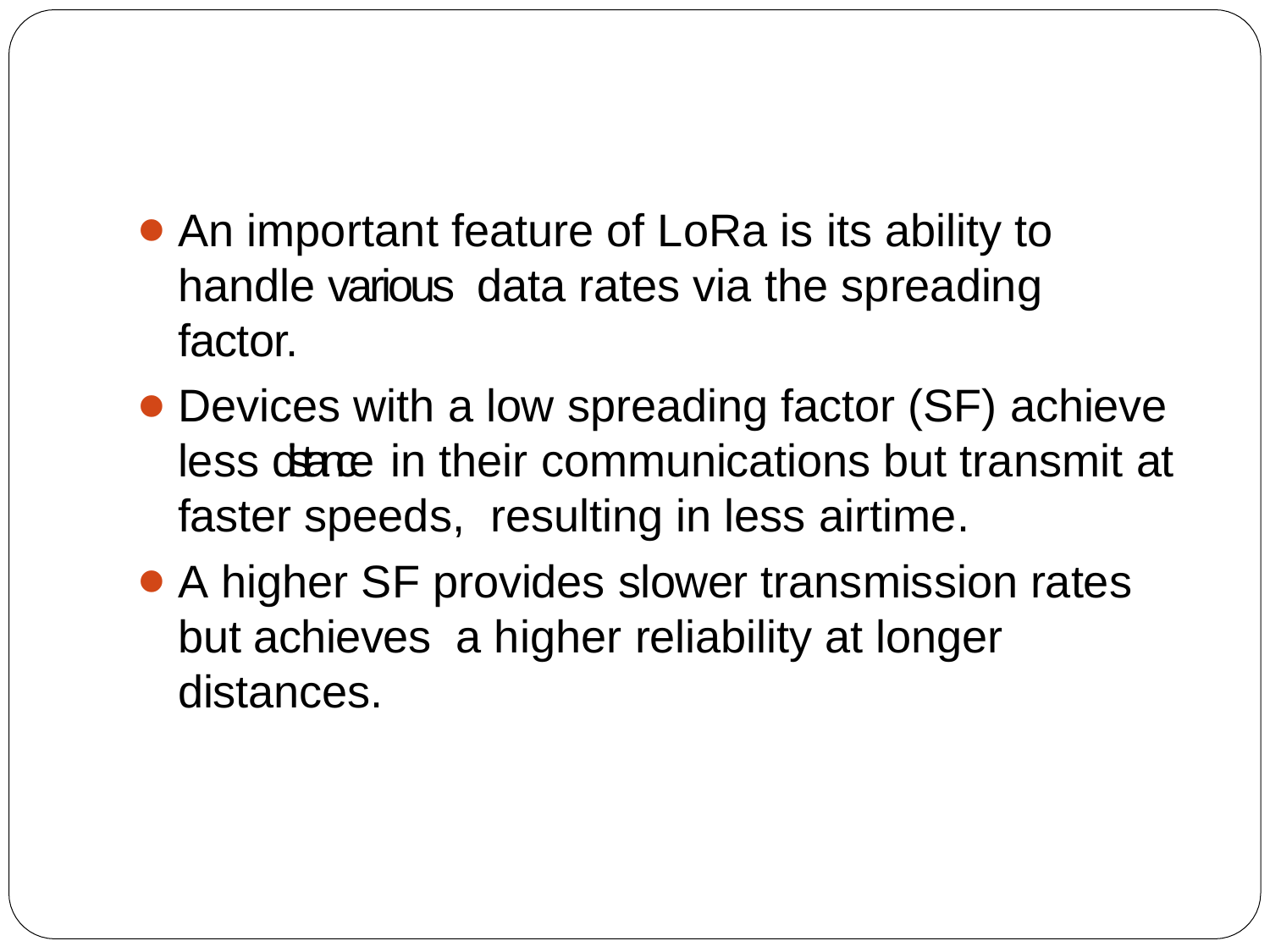

An important feature of LoRa is its ability to handle various  data rates via the spreading factor.
Devices with a low spreading factor (SF) achieve less distance  in their communications but transmit at faster speeds,  resulting in less airtime.
A higher SF provides slower transmission rates but achieves  a higher reliability at longer distances.